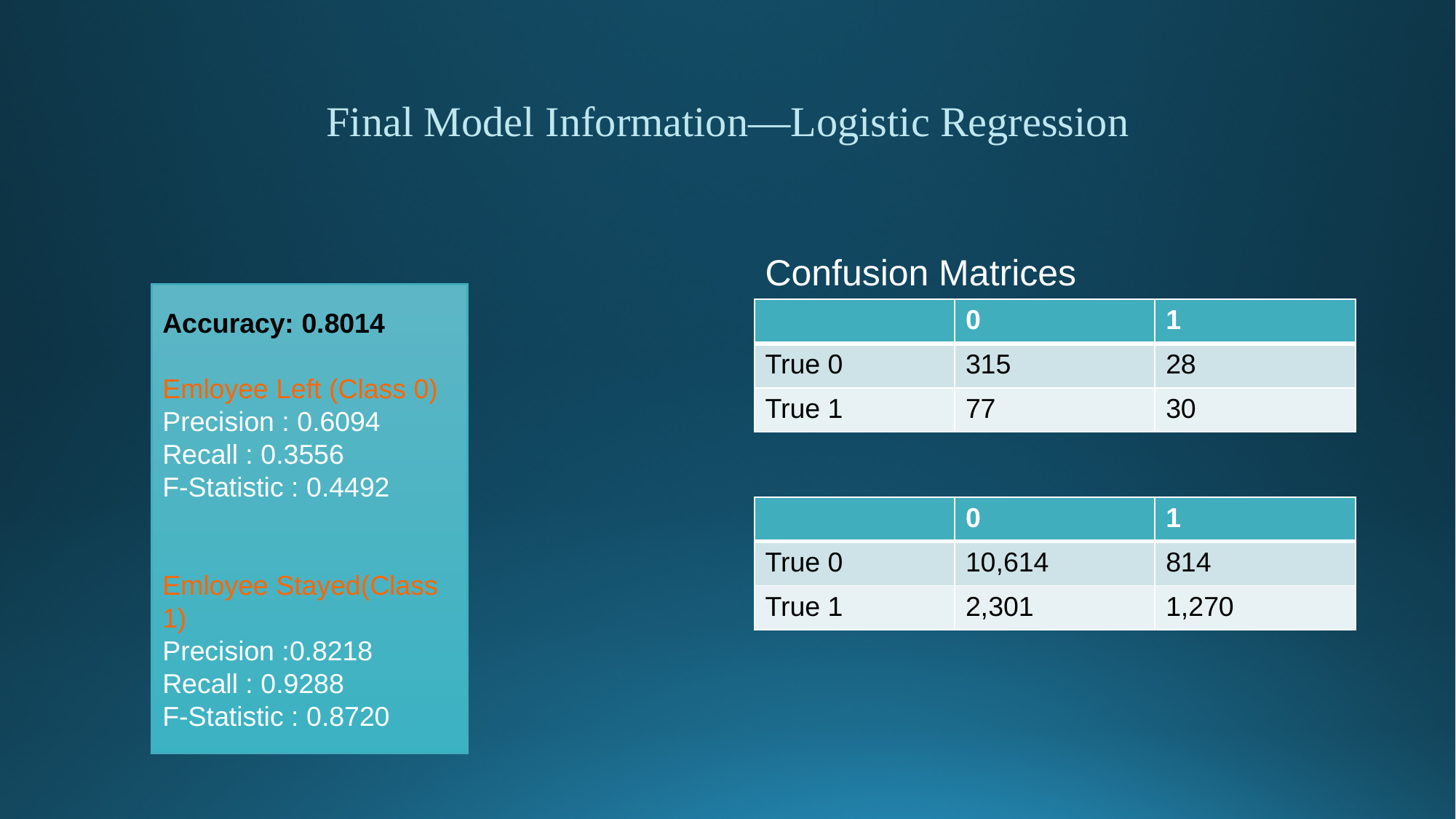

# Final Model Information—Logistic Regression
Confusion Matrices

Accuracy: 0.8014

Emloyee Left (Class 0)
Precision : 0.6094
Recall : 0.3556
F-Statistic : 0.4492

Emloyee Stayed(Class 1)
Precision :0.8218
Recall : 0.9288
F-Statistic : 0.8720

|  | 0 | 1 |
| --- | --- | --- |
| True 0 | 315 | 28 |
| True 1 | 77 | 30 |
|  | 0 | 1 |
| --- | --- | --- |
| True 0 | 10,614 | 814 |
| True 1 | 2,301 | 1,270 |